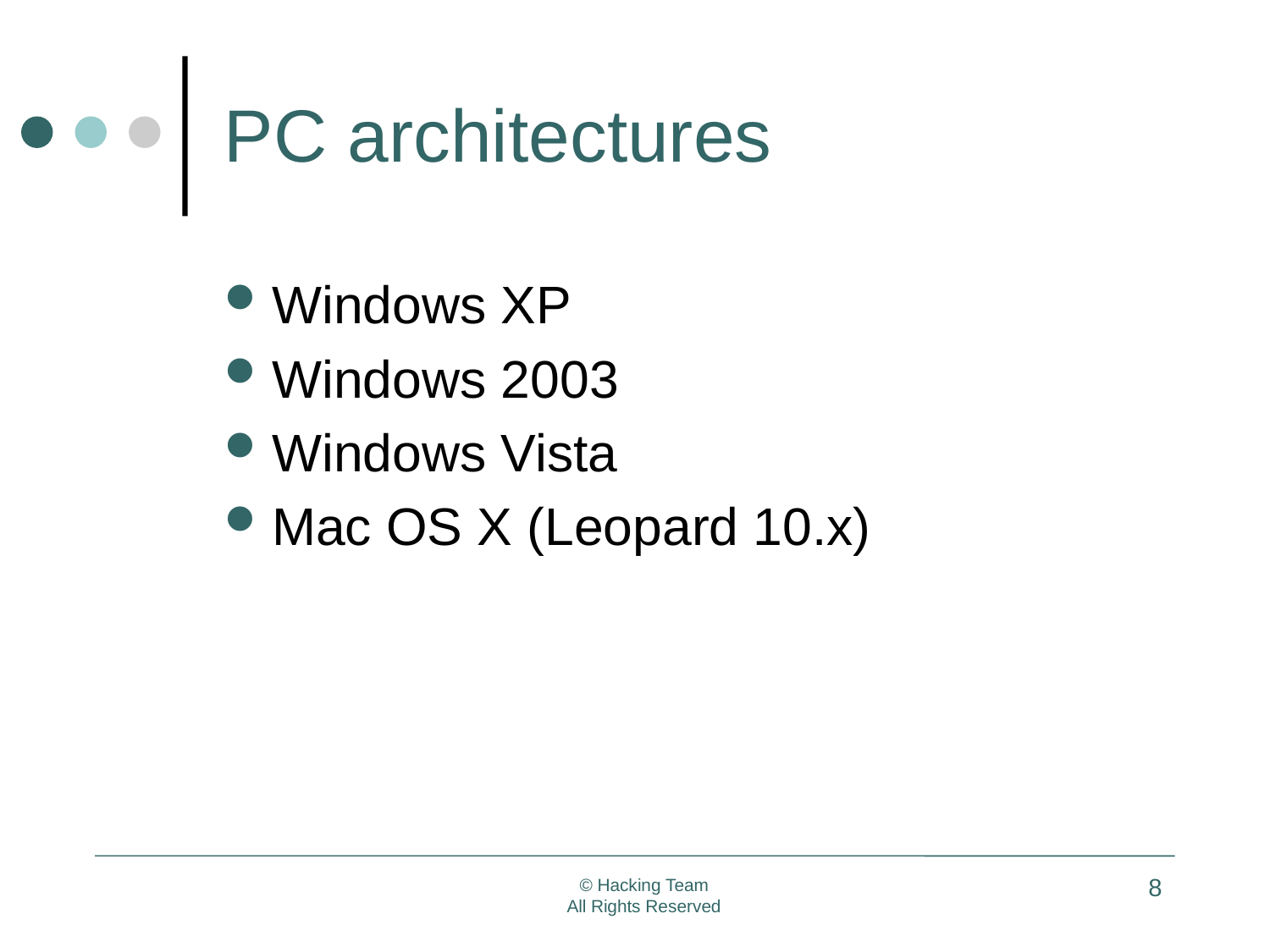

# PC architectures
Windows XP
Windows 2003
Windows Vista
Mac OS X (Leopard 10.x)

8
© Hacking Team
All Rights Reserved